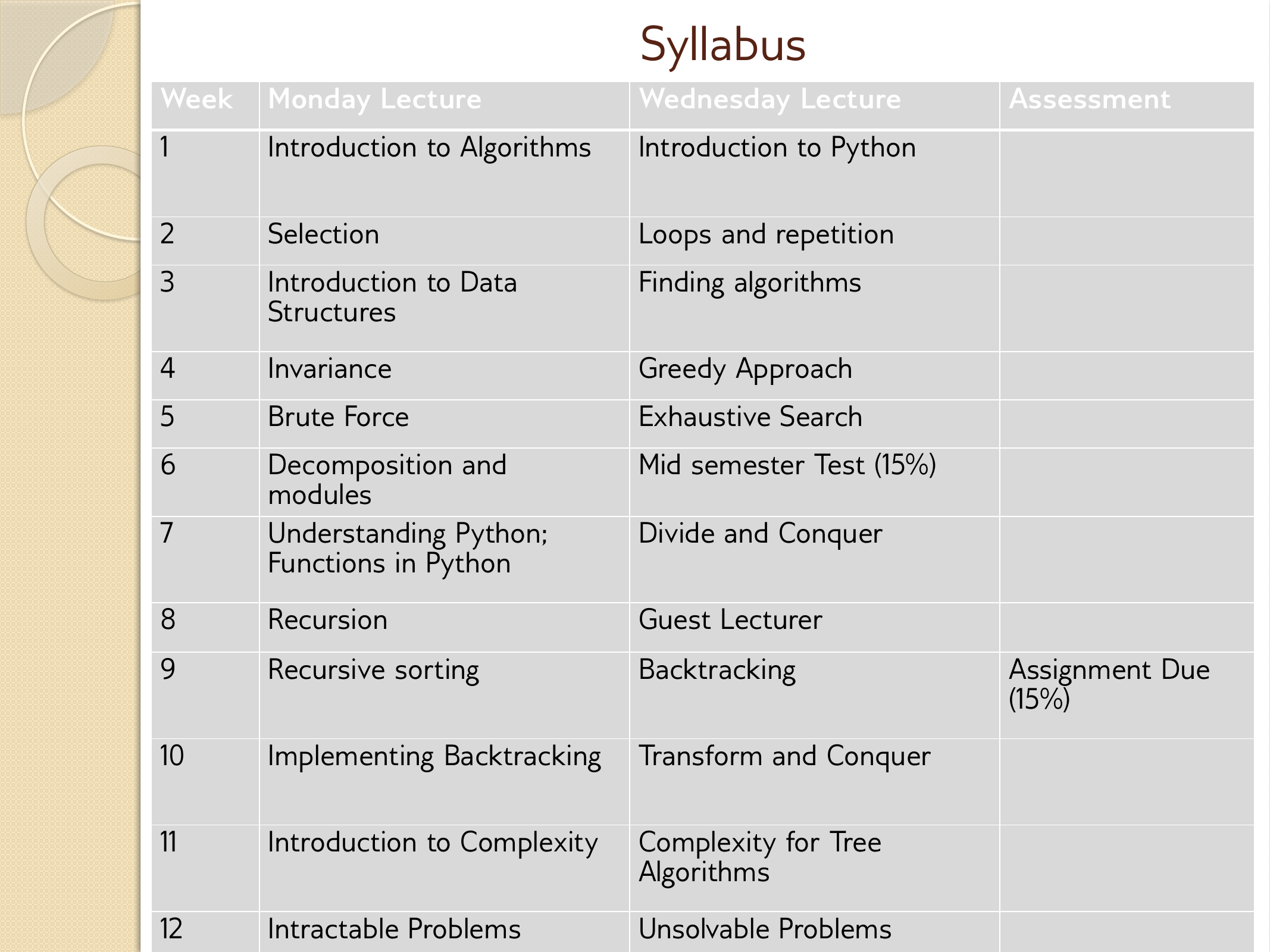

# Syllabus
| Week | Monday Lecture | Wednesday Lecture | Assessment |
| --- | --- | --- | --- |
| 1 | Introduction to Algorithms | Introduction to Python |  |
| 2 | Selection | Loops and repetition |  |
| 3 | Introduction to Data Structures | Finding algorithms |  |
| 4 | Invariance | Greedy Approach |  |
| 5 | Brute Force | Exhaustive Search |  |
| 6 | Decomposition and modules | Mid semester Test (15%) |  |
| 7 | Understanding Python; Functions in Python | Divide and Conquer |  |
| 8 | Recursion | Guest Lecturer |  |
| 9 | Recursive sorting | Backtracking | Assignment Due (15%) |
| 10 | Implementing Backtracking | Transform and Conquer |  |
| 11 | Introduction to Complexity | Complexity for Tree Algorithms |  |
| 12 | Intractable Problems | Unsolvable Problems |  |